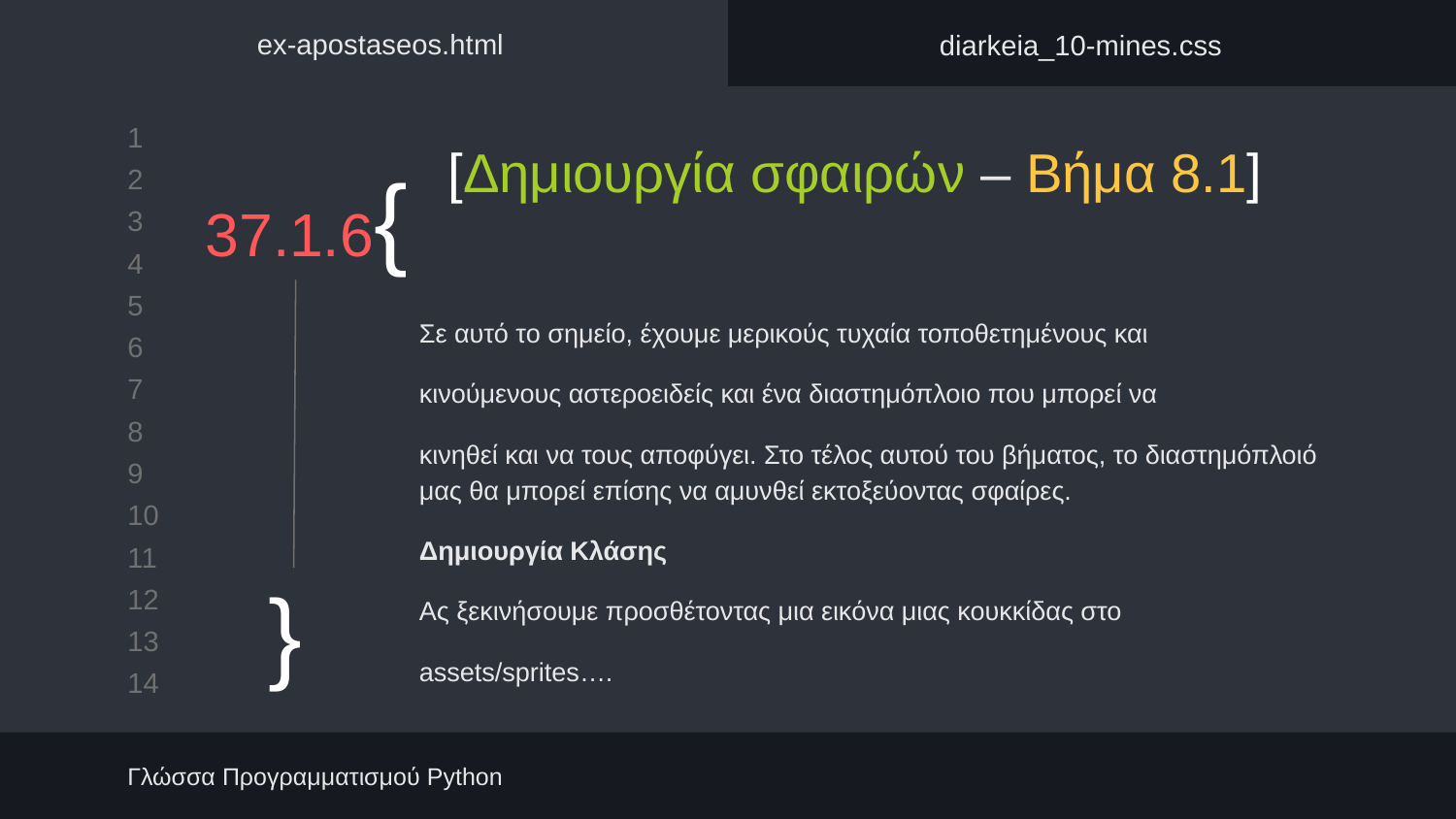

ex-apostaseos.html
diarkeia_10-mines.css
# 37.1.6{
[Δημιουργία σφαιρών – Βήμα 8.1]
Σε αυτό το σημείο, έχουμε μερικούς τυχαία τοποθετημένους και
κινούμενους αστεροειδείς και ένα διαστημόπλοιο που μπορεί να
κινηθεί και να τους αποφύγει. Στο τέλος αυτού του βήματος, το διαστημόπλοιό μας θα μπορεί επίσης να αμυνθεί εκτοξεύοντας σφαίρες.
Δημιουργία Κλάσης
Ας ξεκινήσουμε προσθέτοντας μια εικόνα μιας κουκκίδας στο
assets/sprites….
}
Γλώσσα Προγραμματισμού Python